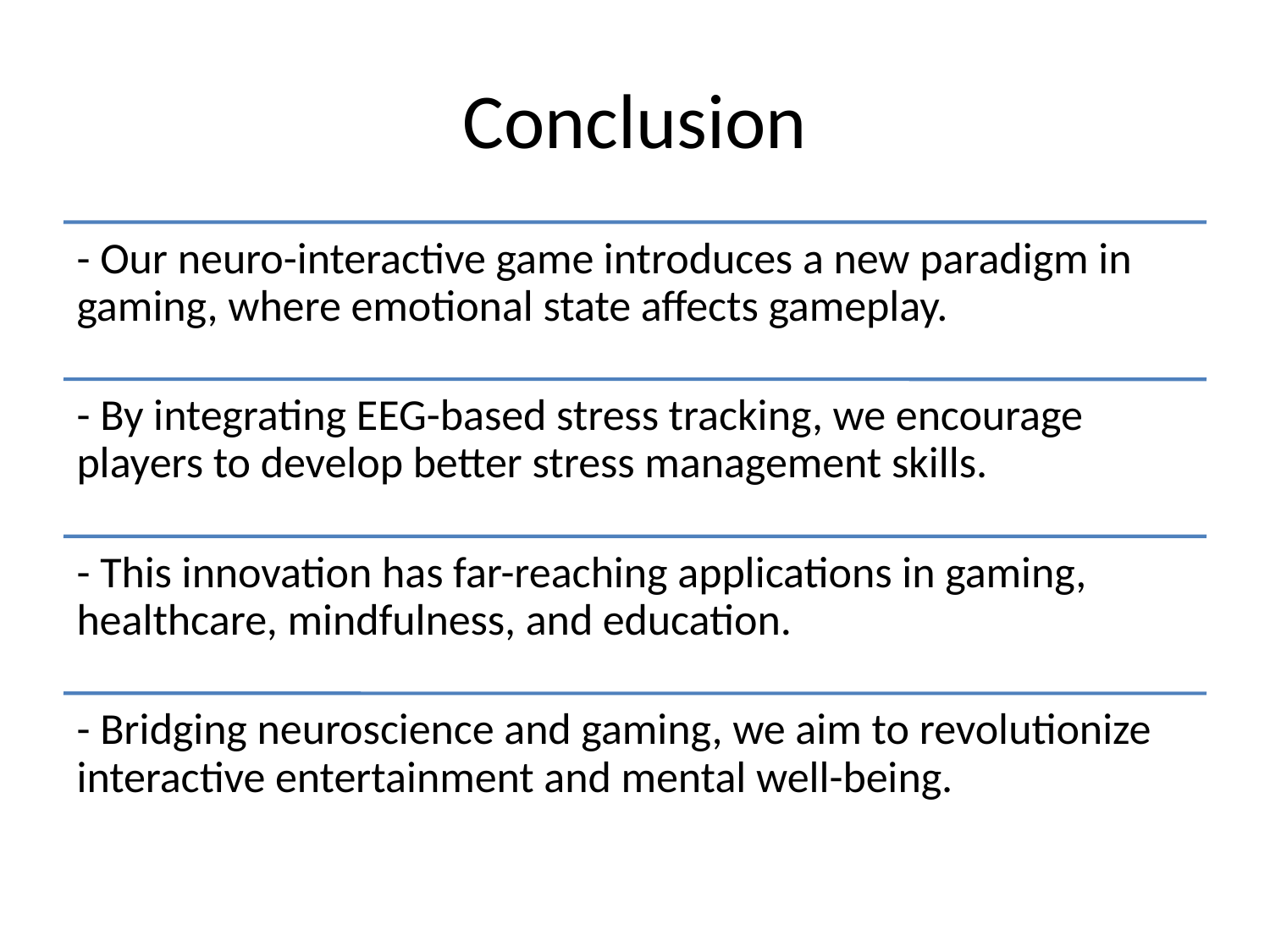

# Conclusion
- Our neuro-interactive game introduces a new paradigm in gaming, where emotional state affects gameplay.
- By integrating EEG-based stress tracking, we encourage players to develop better stress management skills.
- This innovation has far-reaching applications in gaming, healthcare, mindfulness, and education.
- Bridging neuroscience and gaming, we aim to revolutionize interactive entertainment and mental well-being.